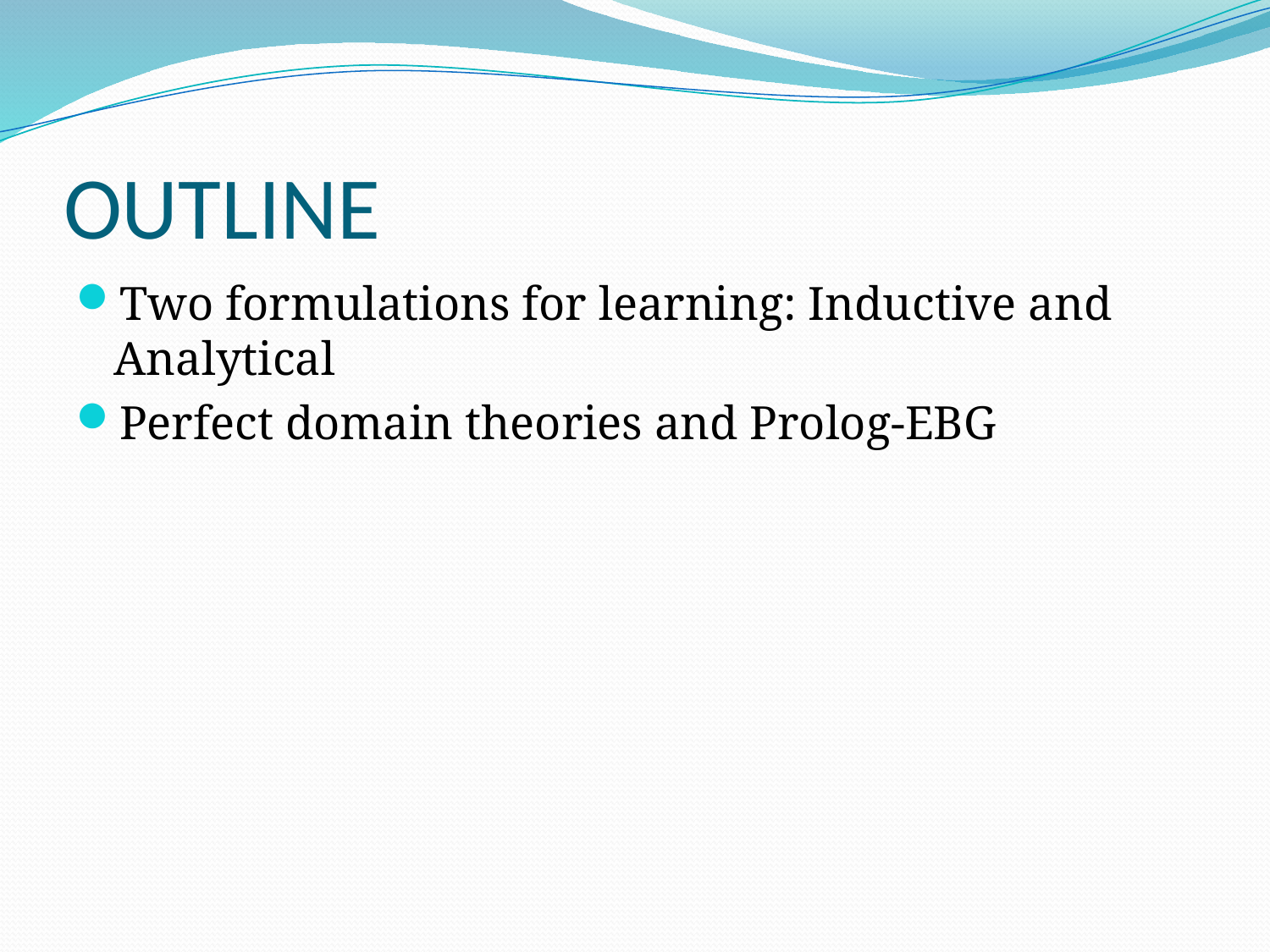

# OUTLINE
Two formulations for learning: Inductive and Analytical
Perfect domain theories and Prolog-EBG